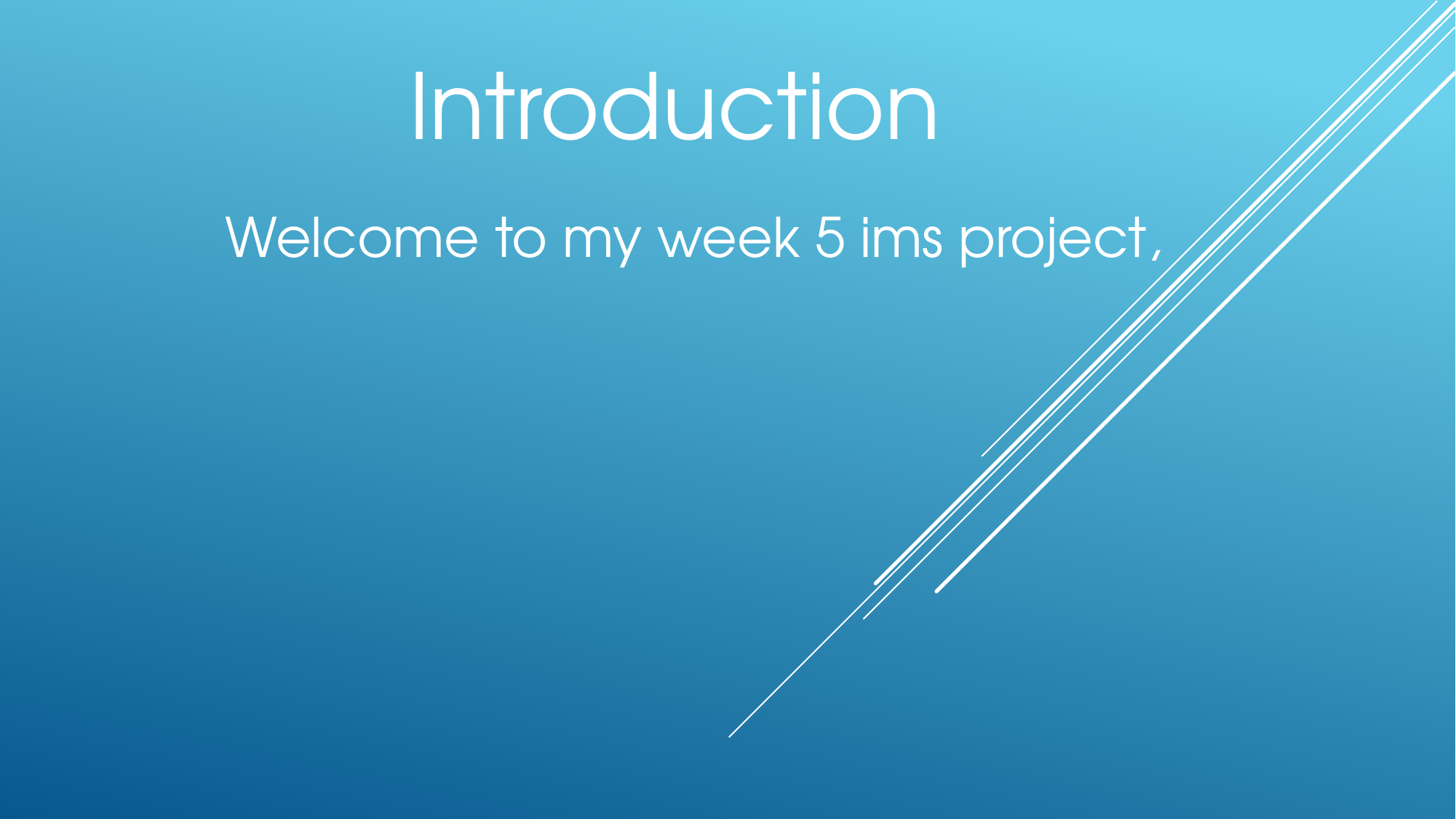

Introduction

Welcome to my week 5 ims project,